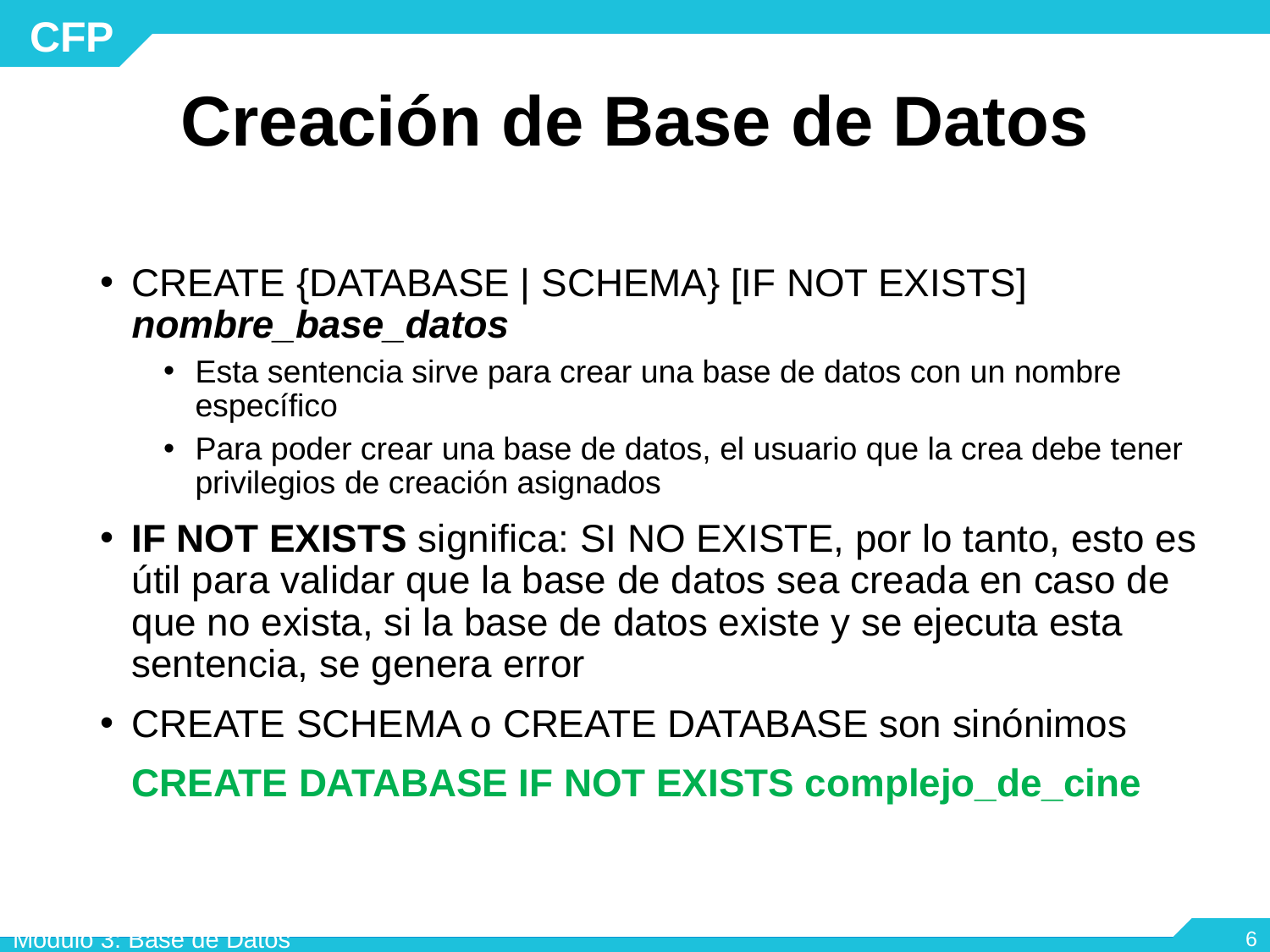

# Creación de Base de Datos
CREATE {DATABASE | SCHEMA} [IF NOT EXISTS] nombre_base_datos
Esta sentencia sirve para crear una base de datos con un nombre específico
Para poder crear una base de datos, el usuario que la crea debe tener privilegios de creación asignados
IF NOT EXISTS significa: SI NO EXISTE, por lo tanto, esto es útil para validar que la base de datos sea creada en caso de que no exista, si la base de datos existe y se ejecuta esta sentencia, se genera error
CREATE SCHEMA o CREATE DATABASE son sinónimos
	CREATE DATABASE IF NOT EXISTS complejo_de_cine

Módulo 3: Base de Datos
6